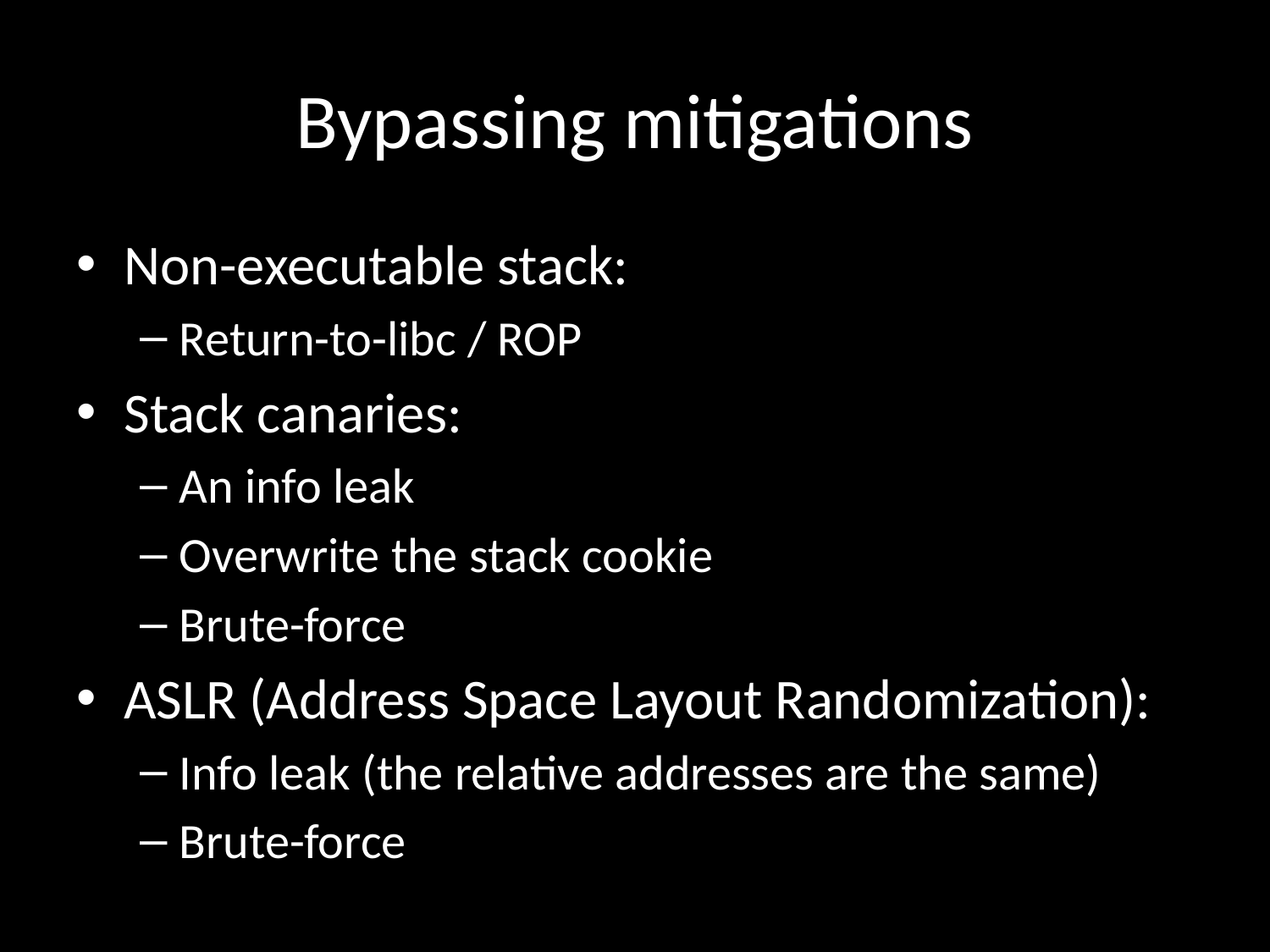

# Bypassing mitigations
Non-executable stack:
Return-to-libc / ROP
Stack canaries:
An info leak
Overwrite the stack cookie
Brute-force
ASLR (Address Space Layout Randomization):
Info leak (the relative addresses are the same)
Brute-force